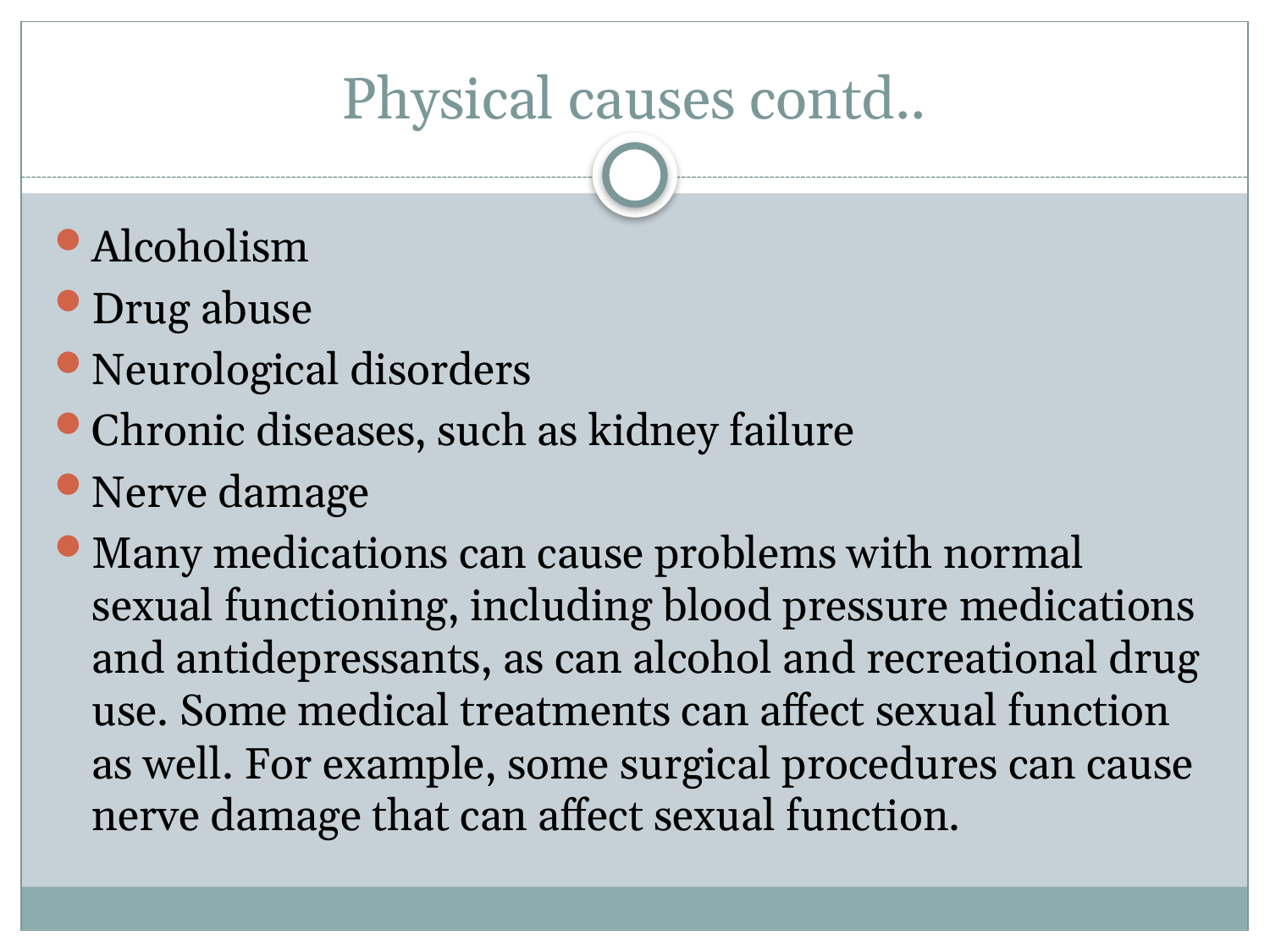

# Physical causes contd..
Alcoholism
Drug abuse
Neurological disorders
Chronic diseases, such as kidney failure
Nerve damage
Many medications can cause problems with normal sexual functioning, including blood pressure medications and antidepressants, as can alcohol and recreational drug use. Some medical treatments can affect sexual function as well. For example, some surgical procedures can cause nerve damage that can affect sexual function.